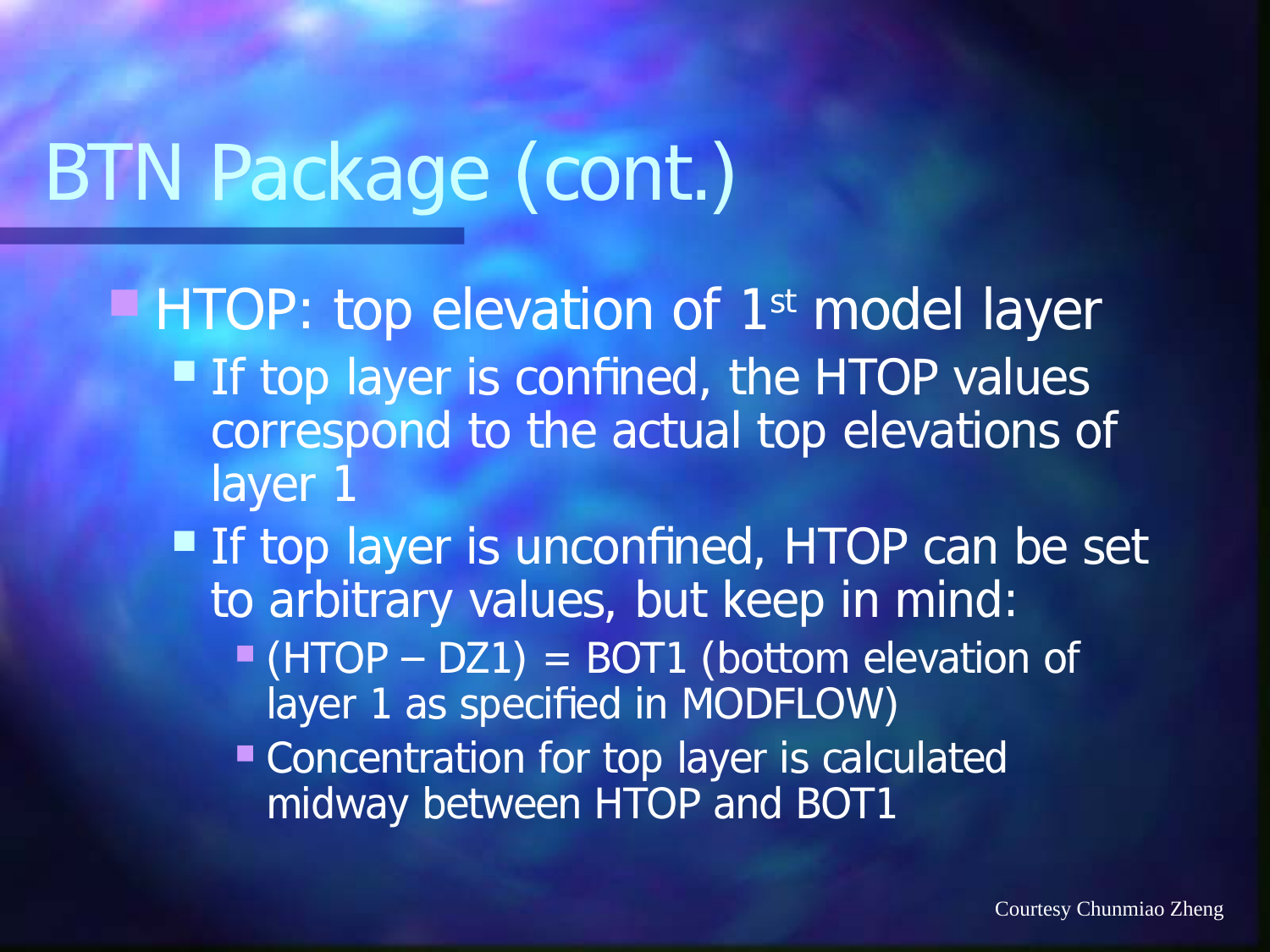

# BTN Package (cont.)
HTOP: top elevation of 1st model layer
If top layer is confined, the HTOP values correspond to the actual top elevations of layer 1
If top layer is unconfined, HTOP can be set to arbitrary values, but keep in mind:
(HTOP – DZ1) = BOT1 (bottom elevation of layer 1 as specified in MODFLOW)
Concentration for top layer is calculated midway between HTOP and BOT1
Courtesy Chunmiao Zheng